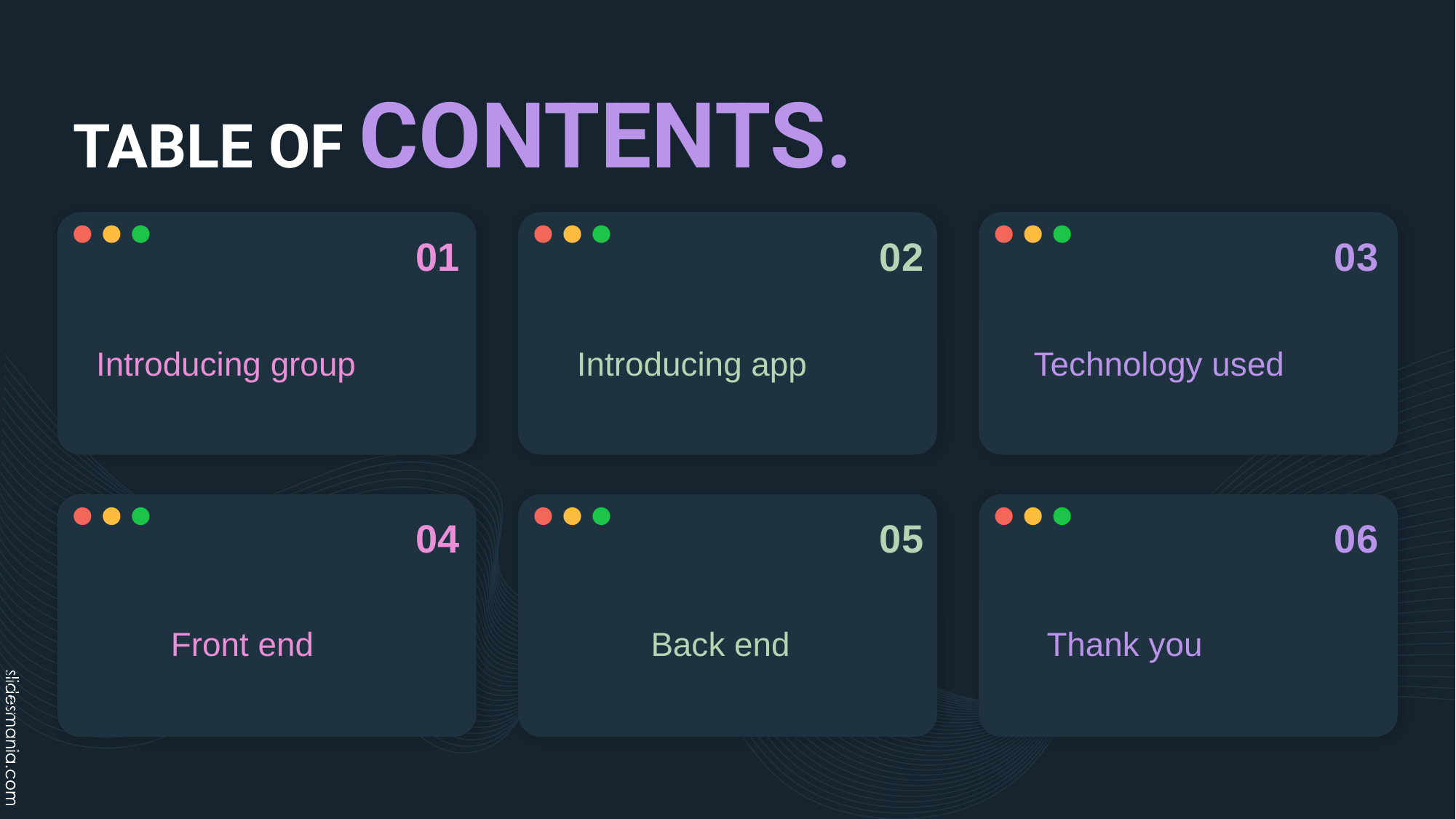

# TABLE OF CONTENTS.
01
02
03
Introducing group
Introducing app
Technology used
04
05
06
   Thank you
Back end
Front end